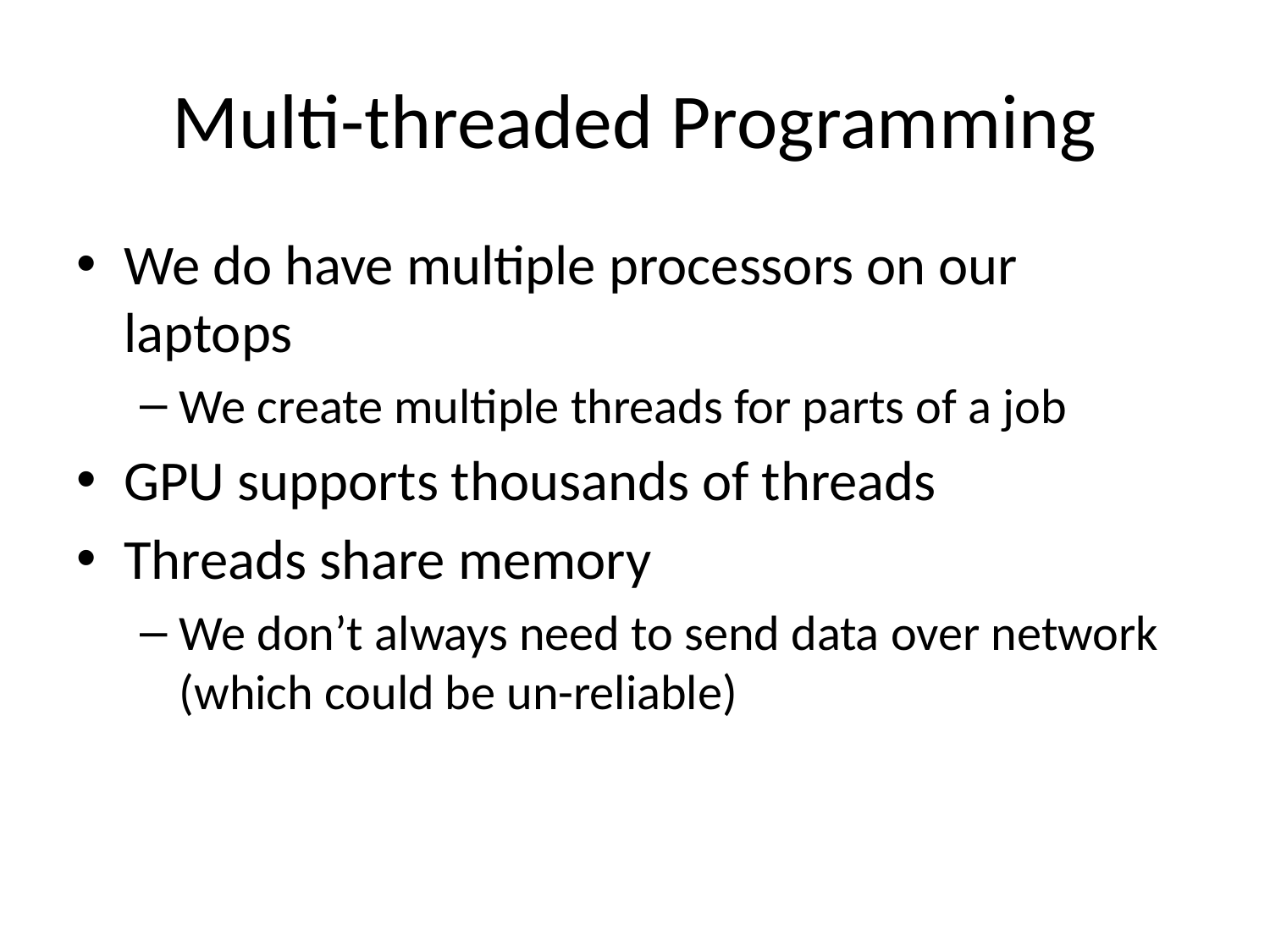

# Multi-threaded Programming
We do have multiple processors on our laptops
We create multiple threads for parts of a job
GPU supports thousands of threads
Threads share memory
We don’t always need to send data over network (which could be un-reliable)